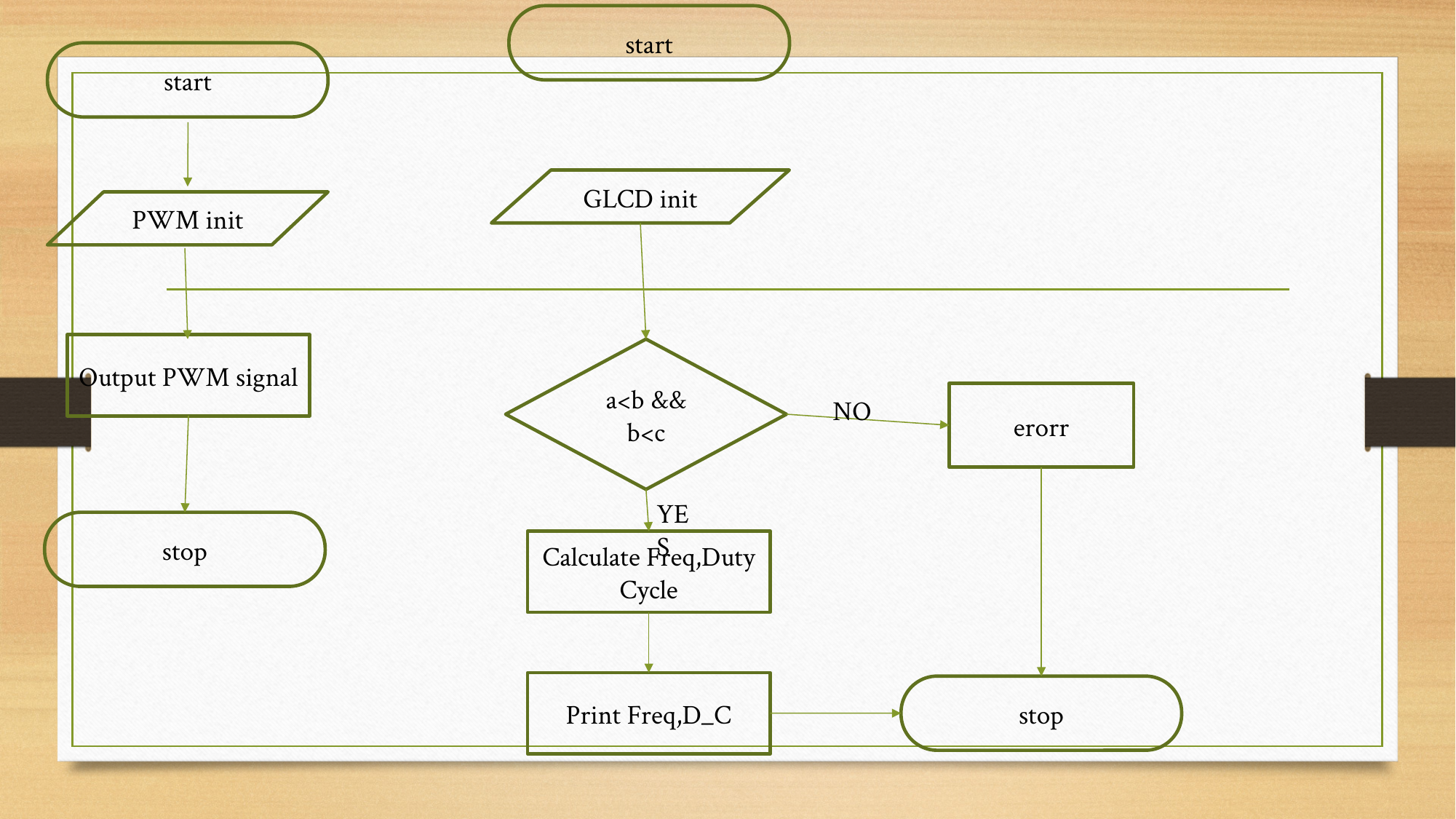

start
start
GLCD init
PWM init
Output PWM signal
a<b && b<c
erorr
NO
YES
stop
Calculate Freq,Duty Cycle
Print Freq,D_C
stop